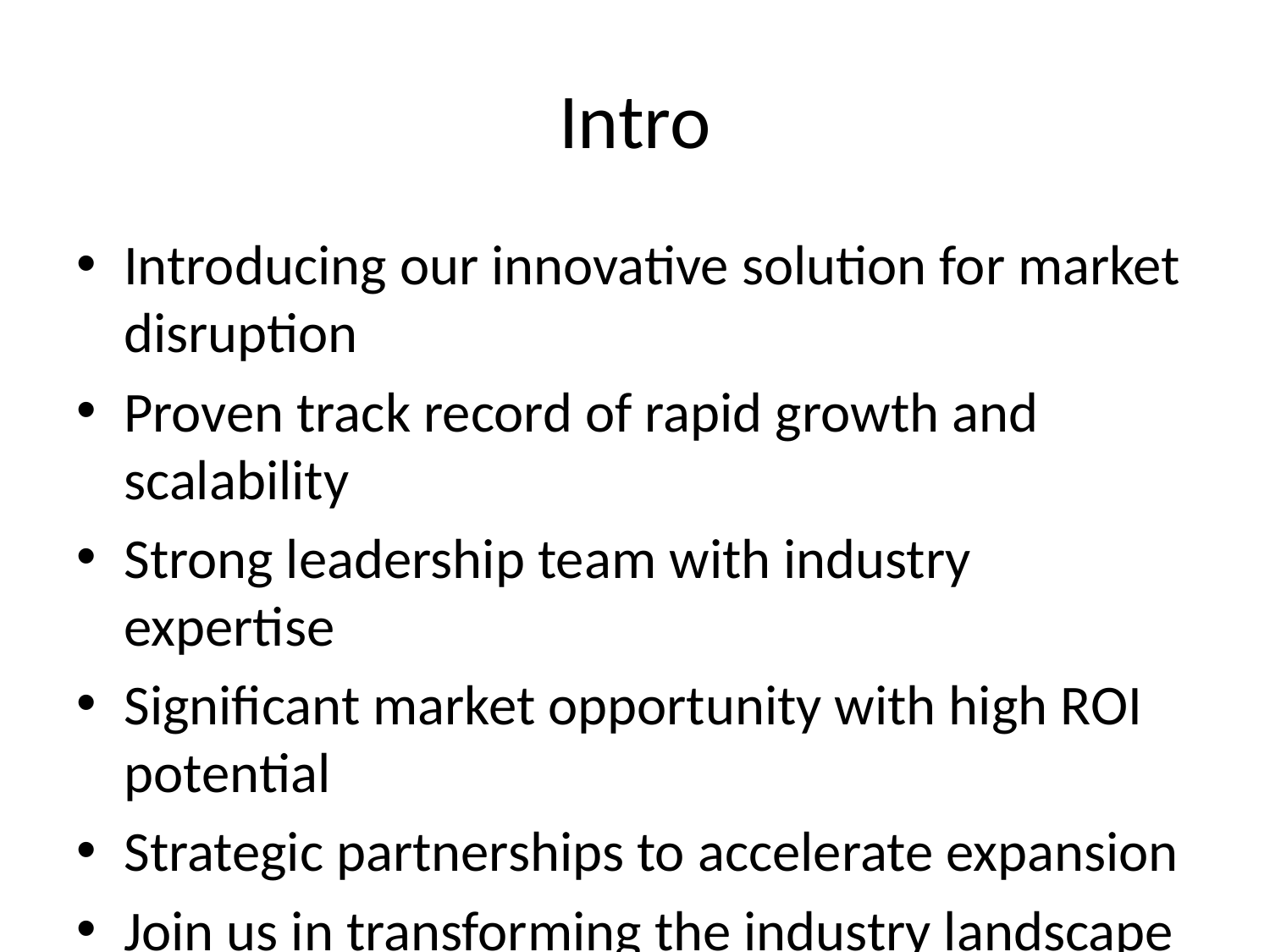

# Intro
Introducing our innovative solution for market disruption
Proven track record of rapid growth and scalability
Strong leadership team with industry expertise
Significant market opportunity with high ROI potential
Strategic partnerships to accelerate expansion
Join us in transforming the industry landscape